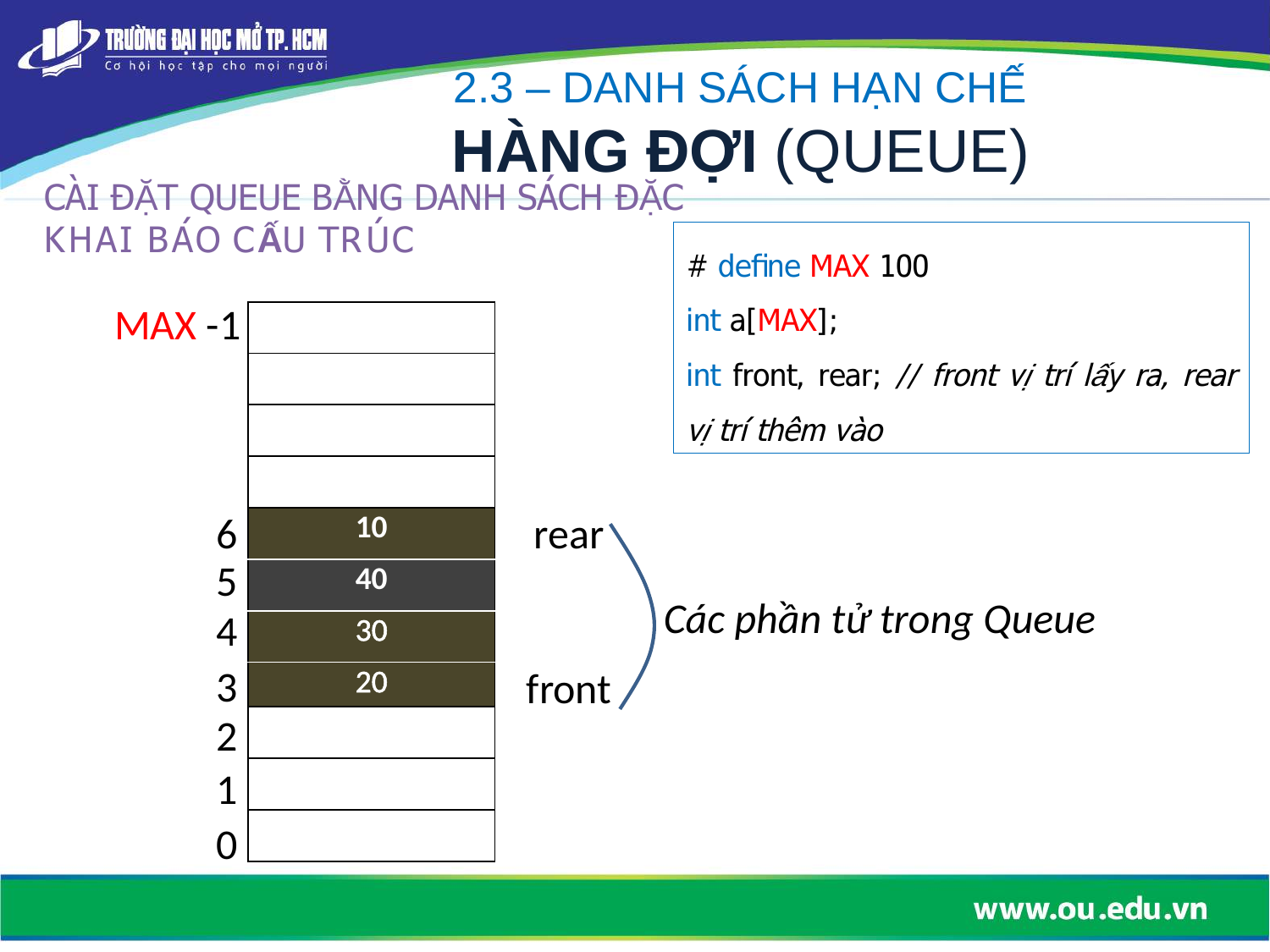

2.3 – DANH SÁCH HẠN CHẾ
HÀNG ĐỢI (QUEUE)
CÀI ĐẶT QUEUE BẰNG DANH SÁCH ĐẶC
KHAI BÁO CẤU TRÚC
# define MAX 100
int a[MAX];
int front, rear; // front vị trí lấy ra, rear vị trí thêm vào
MAX -1
|  |
| --- |
|  |
|  |
|  |
| 10 |
| 40 |
| 30 |
| 20 |
|  |
|  |
|  |
6
rear

5
Các phần tử trong Queue
4
3
front
2
1
0